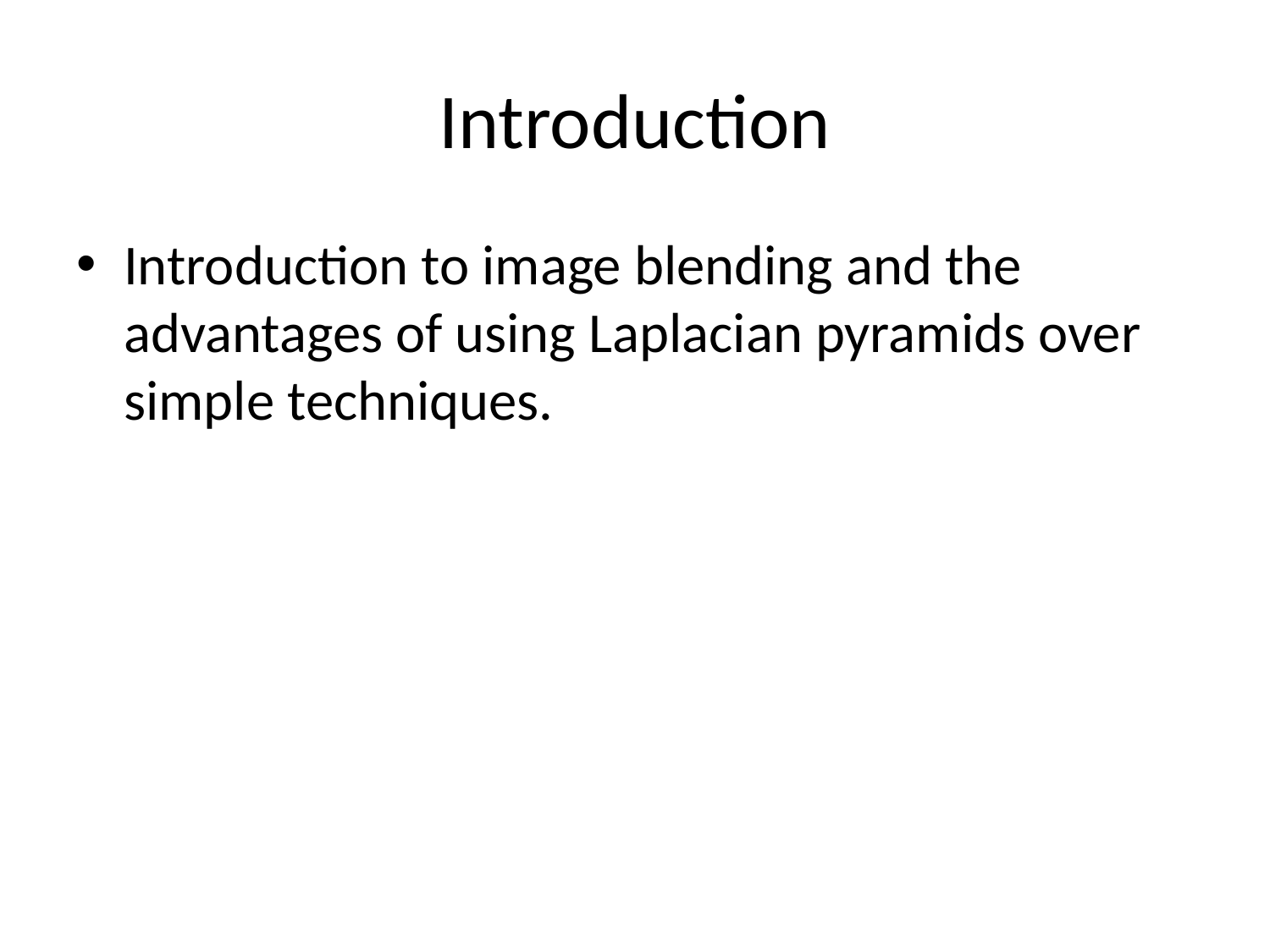

# Introduction
Introduction to image blending and the advantages of using Laplacian pyramids over simple techniques.